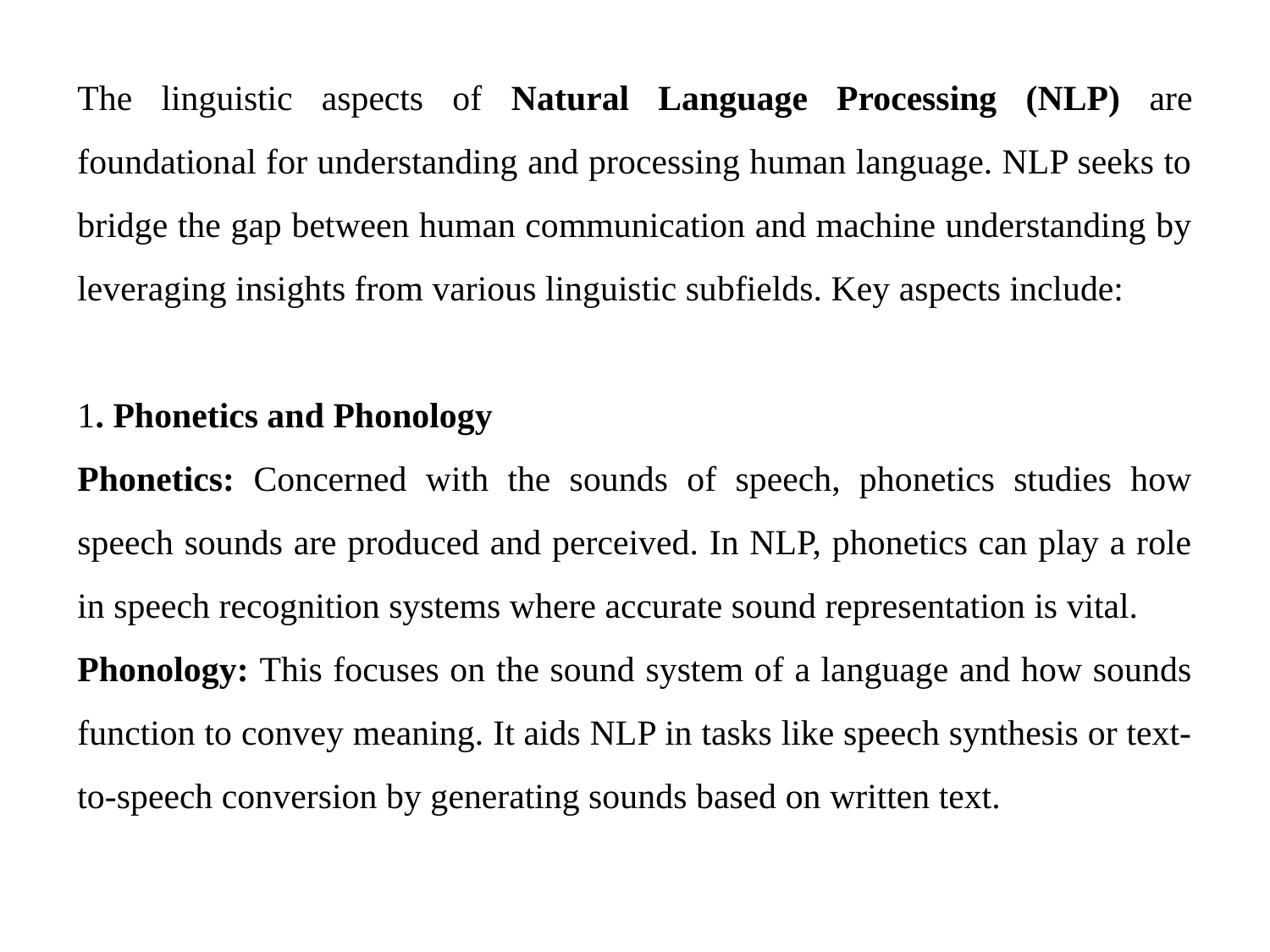

The linguistic aspects of Natural Language Processing (NLP) are foundational for understanding and processing human language. NLP seeks to bridge the gap between human communication and machine understanding by leveraging insights from various linguistic subfields. Key aspects include:

1. Phonetics and Phonology
Phonetics: Concerned with the sounds of speech, phonetics studies how speech sounds are produced and perceived. In NLP, phonetics can play a role in speech recognition systems where accurate sound representation is vital.
Phonology: This focuses on the sound system of a language and how sounds function to convey meaning. It aids NLP in tasks like speech synthesis or text-to-speech conversion by generating sounds based on written text.